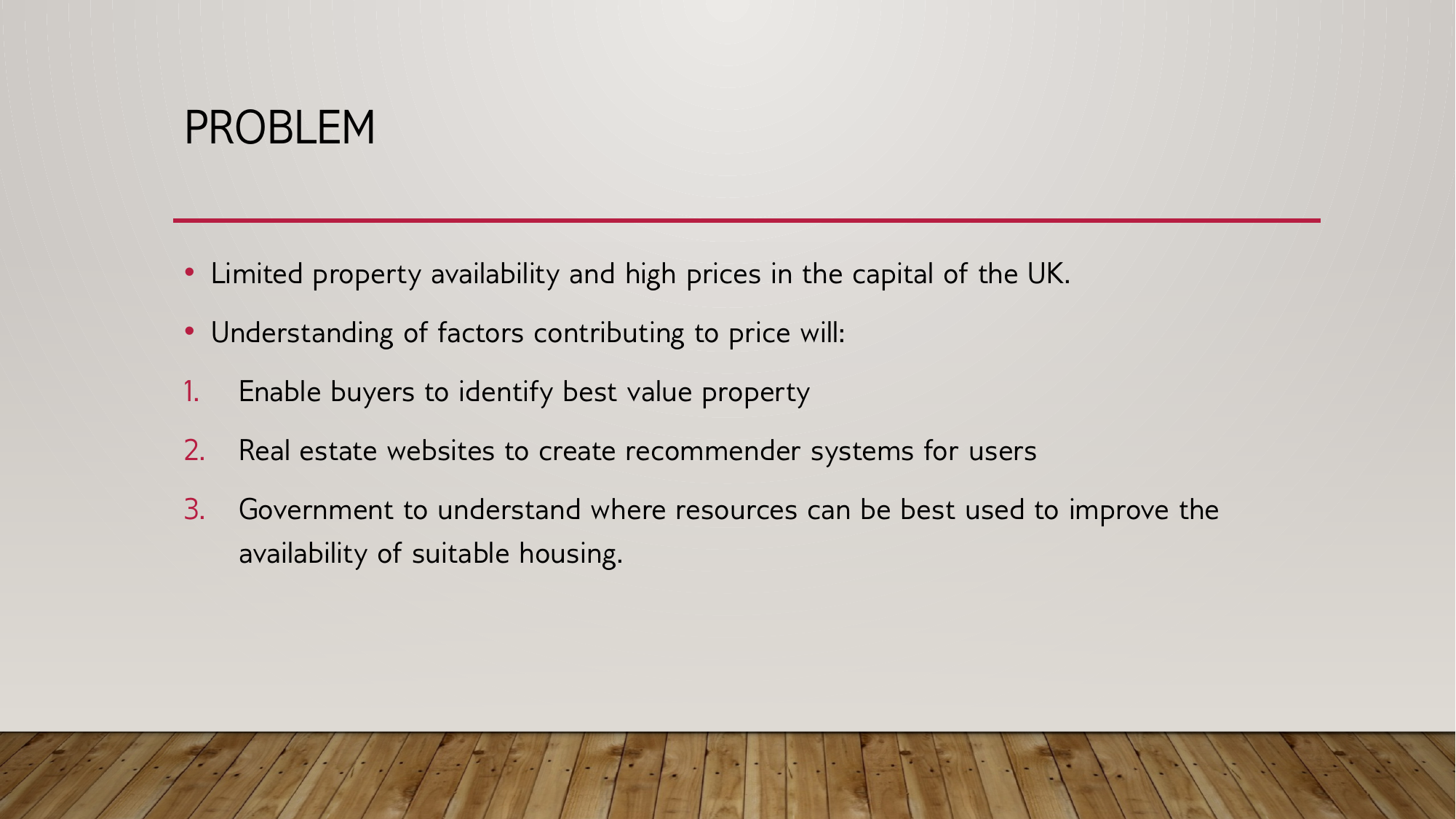

# Problem
Limited property availability and high prices in the capital of the UK.
Understanding of factors contributing to price will:
Enable buyers to identify best value property
Real estate websites to create recommender systems for users
Government to understand where resources can be best used to improve the availability of suitable housing.